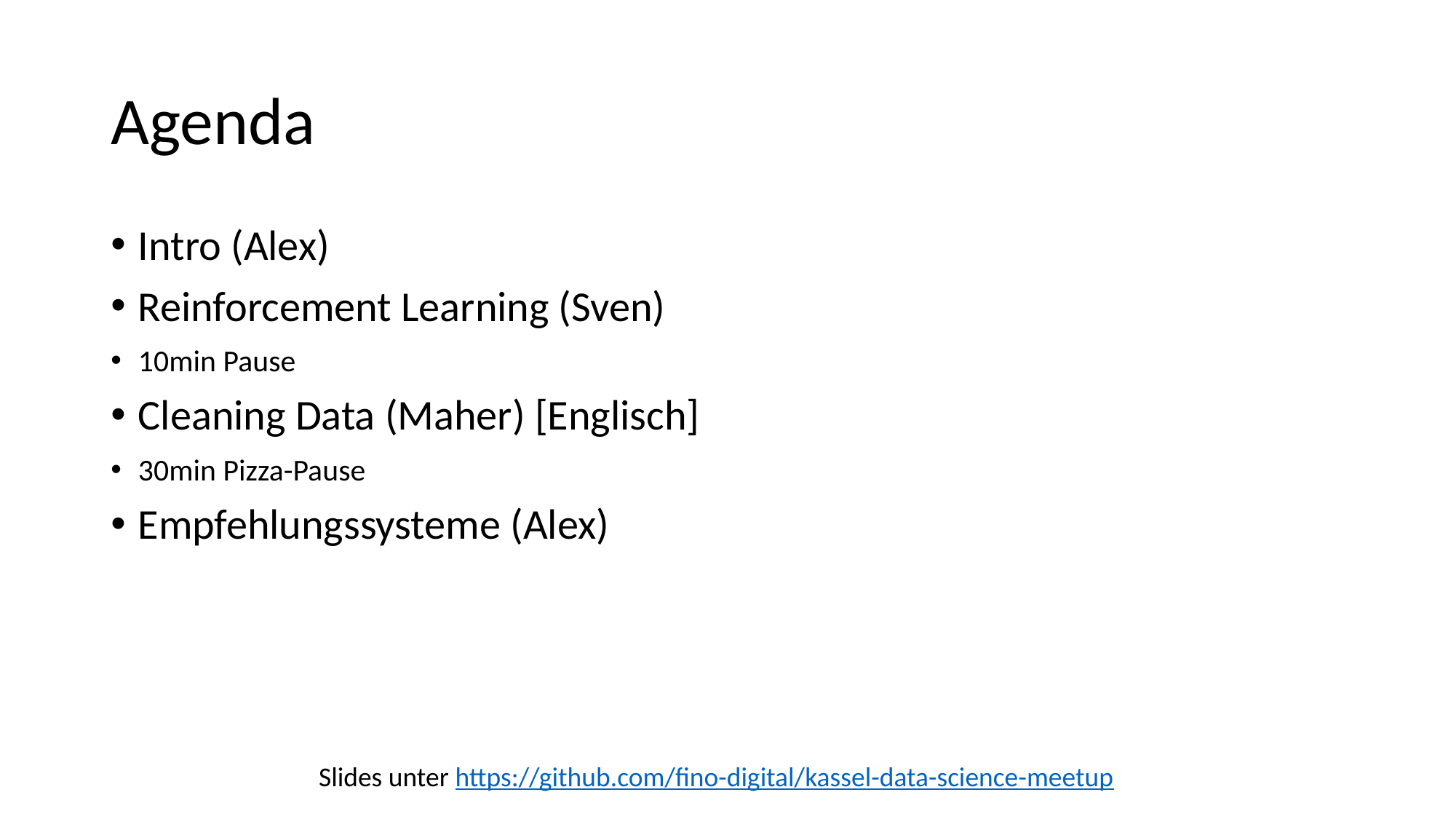

# Agenda
Intro (Alex)
Reinforcement Learning (Sven)
10min Pause
Cleaning Data (Maher) [Englisch]
30min Pizza-Pause
Empfehlungssysteme (Alex)
Slides unter https://github.com/fino-digital/kassel-data-science-meetup